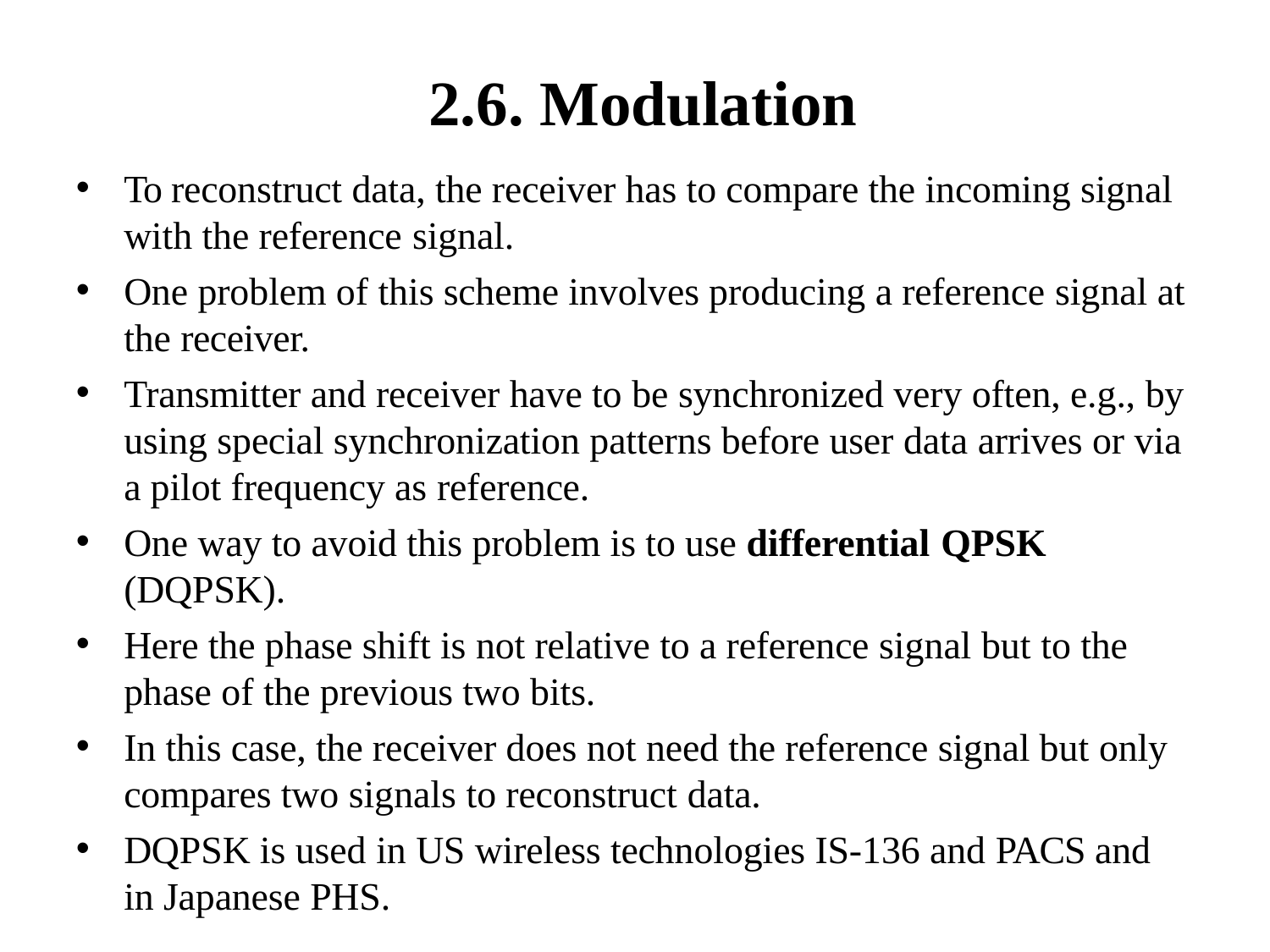

# 2.6. Modulation
To reconstruct data, the receiver has to compare the incoming signal  with the reference signal.
One problem of this scheme involves producing a reference signal at  the receiver.
Transmitter and receiver have to be synchronized very often, e.g., by  using special synchronization patterns before user data arrives or via  a pilot frequency as reference.
One way to avoid this problem is to use differential QPSK
(DQPSK).
Here the phase shift is not relative to a reference signal but to the  phase of the previous two bits.
In this case, the receiver does not need the reference signal but only  compares two signals to reconstruct data.
DQPSK is used in US wireless technologies IS-136 and PACS and  in Japanese PHS.